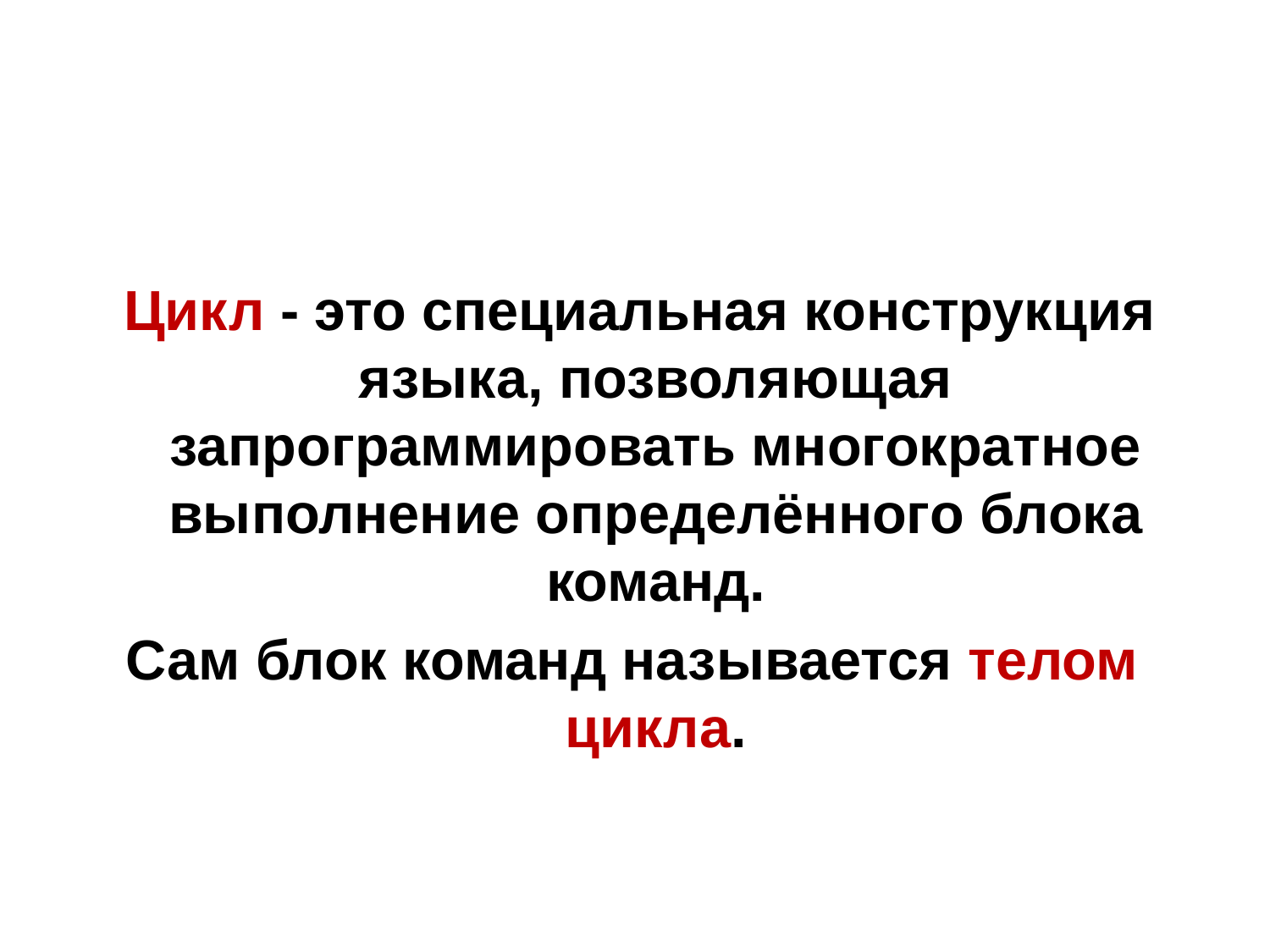

Цикл - это специальная конструкция языка, позволяющая запрограммировать многократное выполнение определённого блока команд.
Сам блок команд называется телом цикла.